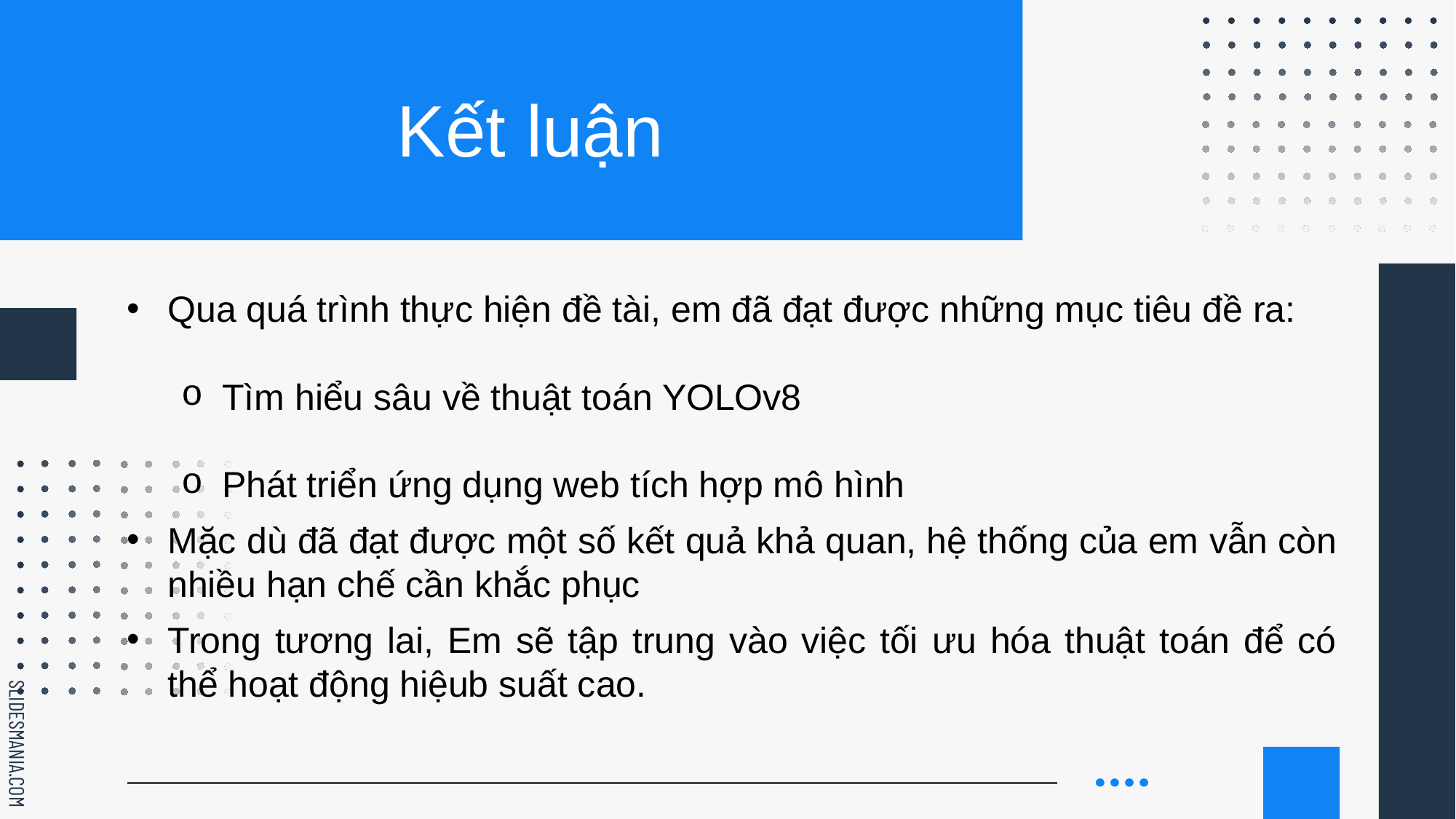

# Kết luận
Qua quá trình thực hiện đề tài, em đã đạt được những mục tiêu đề ra:
Tìm hiểu sâu về thuật toán YOLOv8
Phát triển ứng dụng web tích hợp mô hình
Mặc dù đã đạt được một số kết quả khả quan, hệ thống của em vẫn còn nhiều hạn chế cần khắc phục
Trong tương lai, Em sẽ tập trung vào việc tối ưu hóa thuật toán để có thể hoạt động hiệub suất cao.